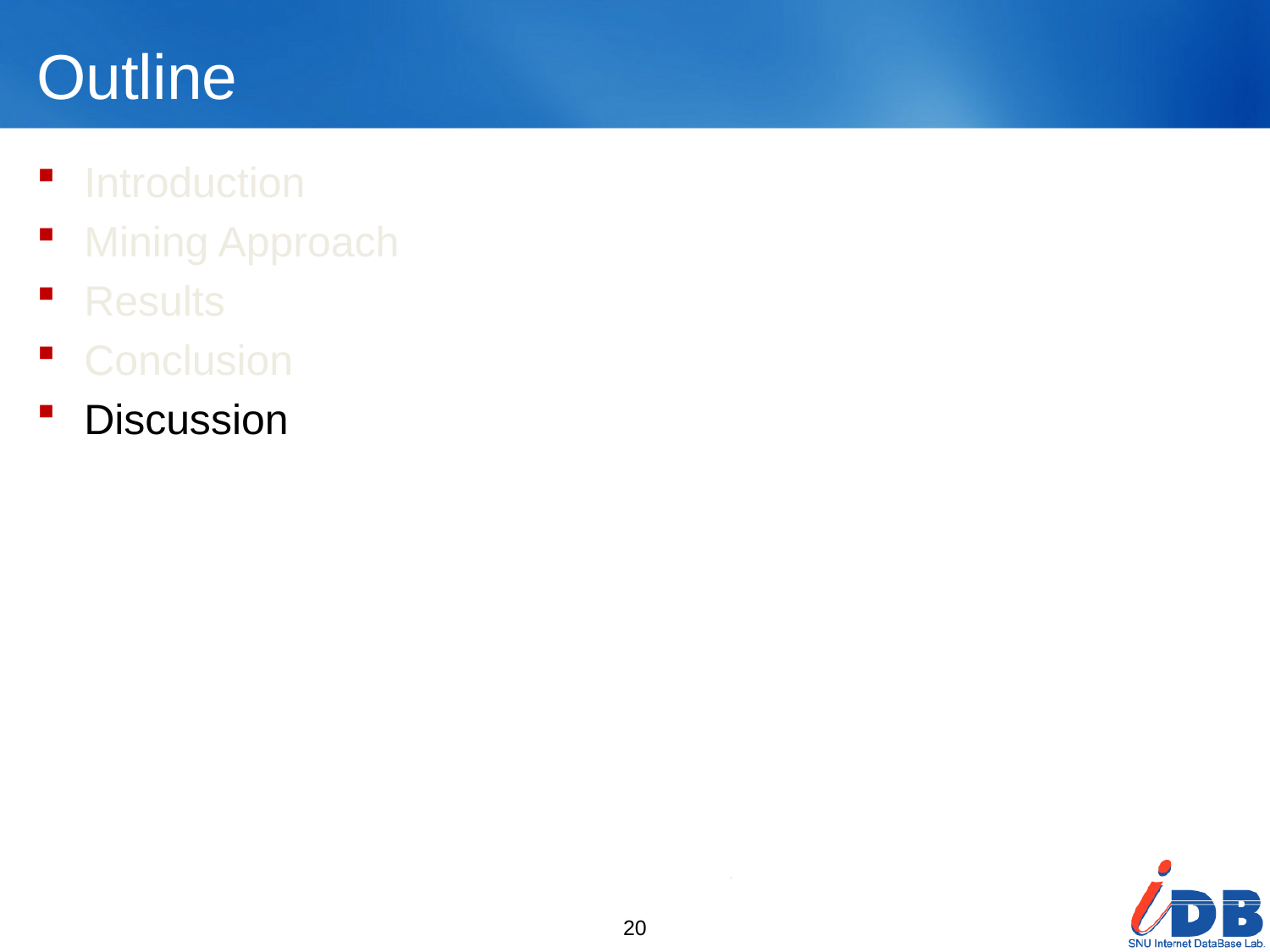

# Outline
Introduction
Mining Approach
Results
Conclusion
Discussion
20